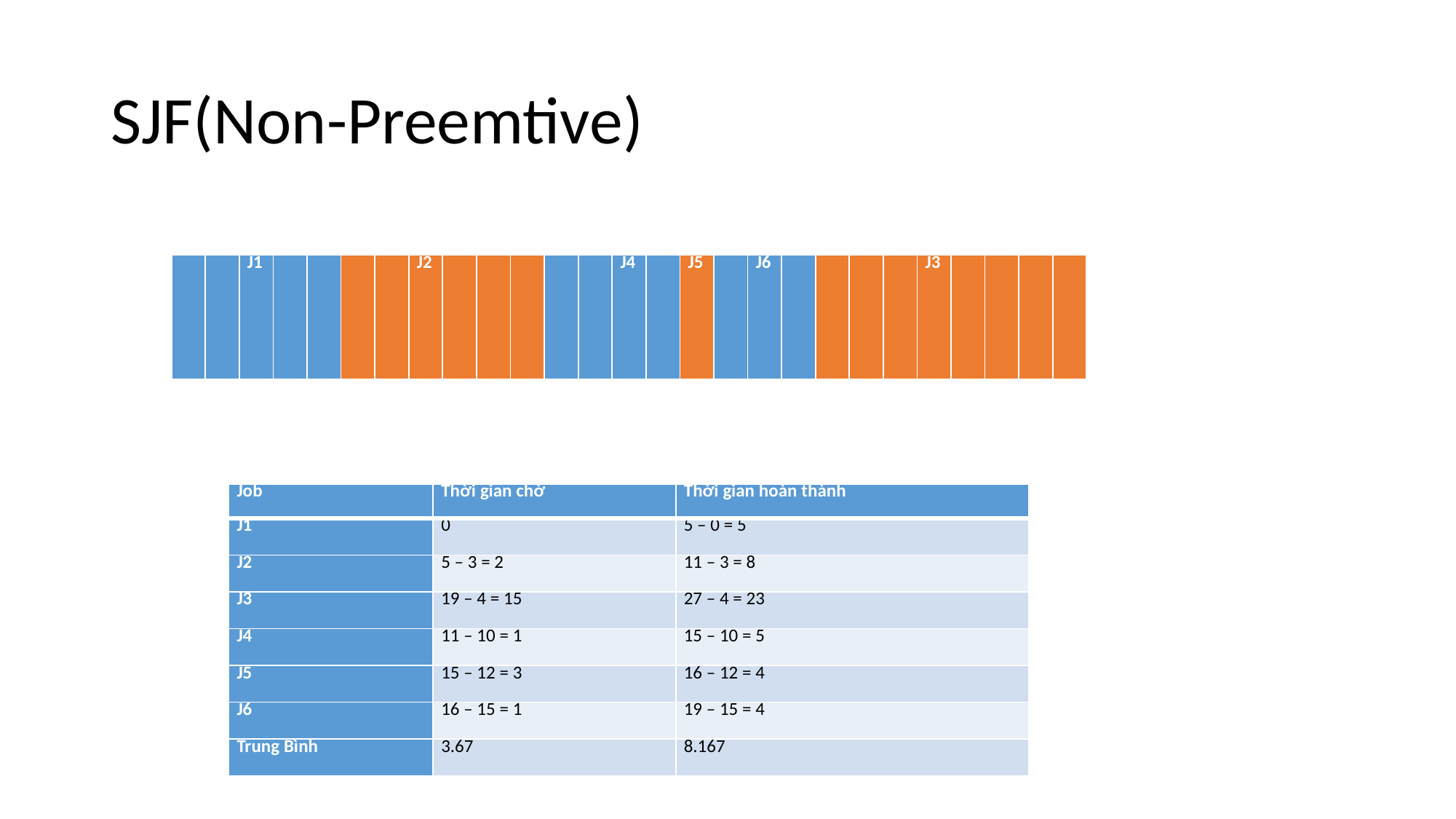

# SJF(Non-Preemtive)
|  |  | J1 |  |  |  |  | J2 |  |  |  |  |  | J4 |  | J5 |  | J6 |  |  |  |  | J3 |  |  |  |  |
| --- | --- | --- | --- | --- | --- | --- | --- | --- | --- | --- | --- | --- | --- | --- | --- | --- | --- | --- | --- | --- | --- | --- | --- | --- | --- | --- |
| Job | Thời gian chờ | Thời gian hoàn thành |
| --- | --- | --- |
| J1 | 0 | 5 – 0 = 5 |
| J2 | 5 – 3 = 2 | 11 – 3 = 8 |
| J3 | 19 – 4 = 15 | 27 – 4 = 23 |
| J4 | 11 – 10 = 1 | 15 – 10 = 5 |
| J5 | 15 – 12 = 3 | 16 – 12 = 4 |
| J6 | 16 – 15 = 1 | 19 – 15 = 4 |
| Trung Bình | 3.67 | 8.167 |